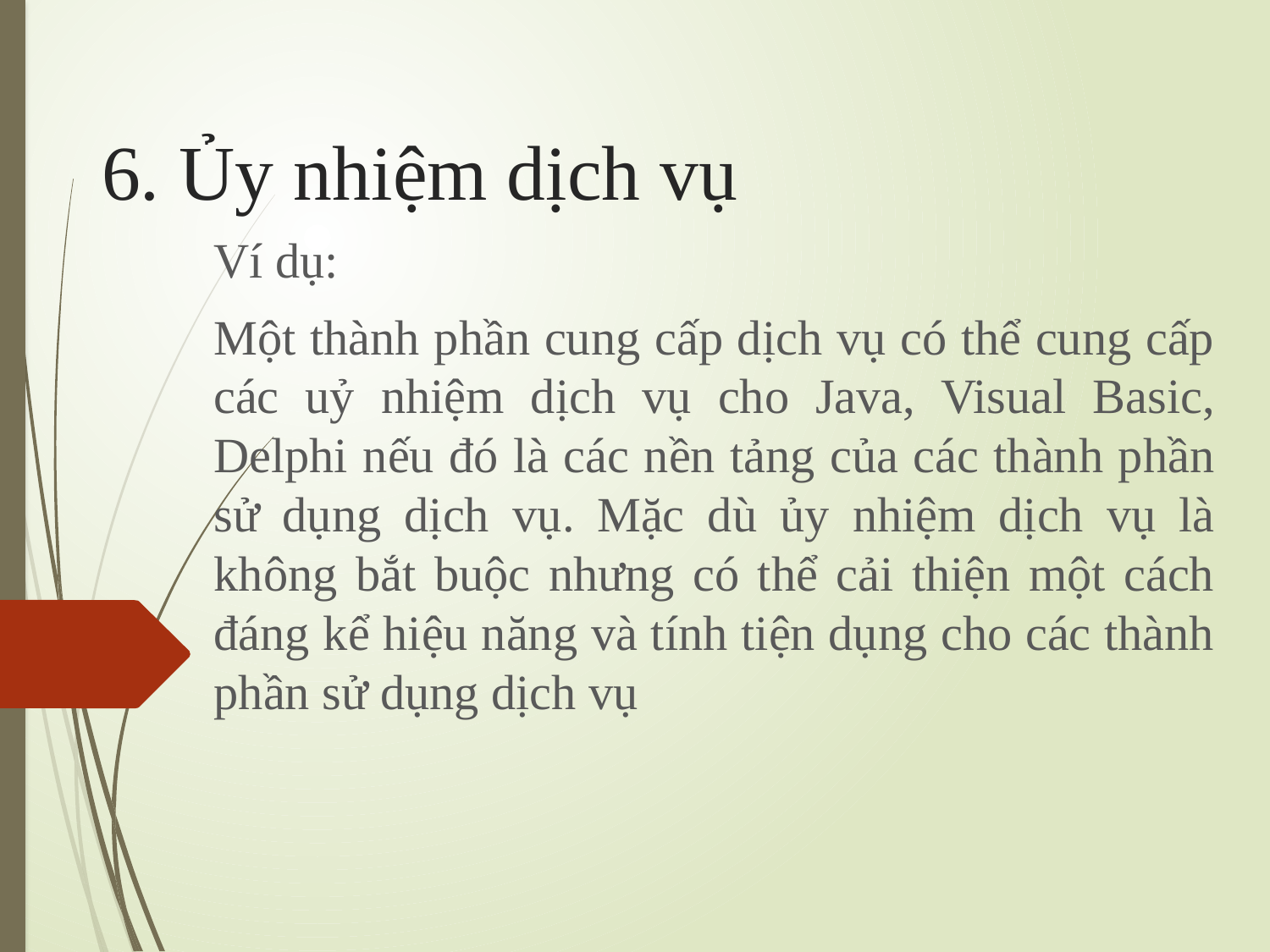

# 6. Ủy nhiệm dịch vụ
Ví dụ:
Một thành phần cung cấp dịch vụ có thể cung cấp các uỷ nhiệm dịch vụ cho Java, Visual Basic, Delphi nếu đó là các nền tảng của các thành phần sử dụng dịch vụ. Mặc dù ủy nhiệm dịch vụ là không bắt buộc nhưng có thể cải thiện một cách đáng kể hiệu năng và tính tiện dụng cho các thành phần sử dụng dịch vụ